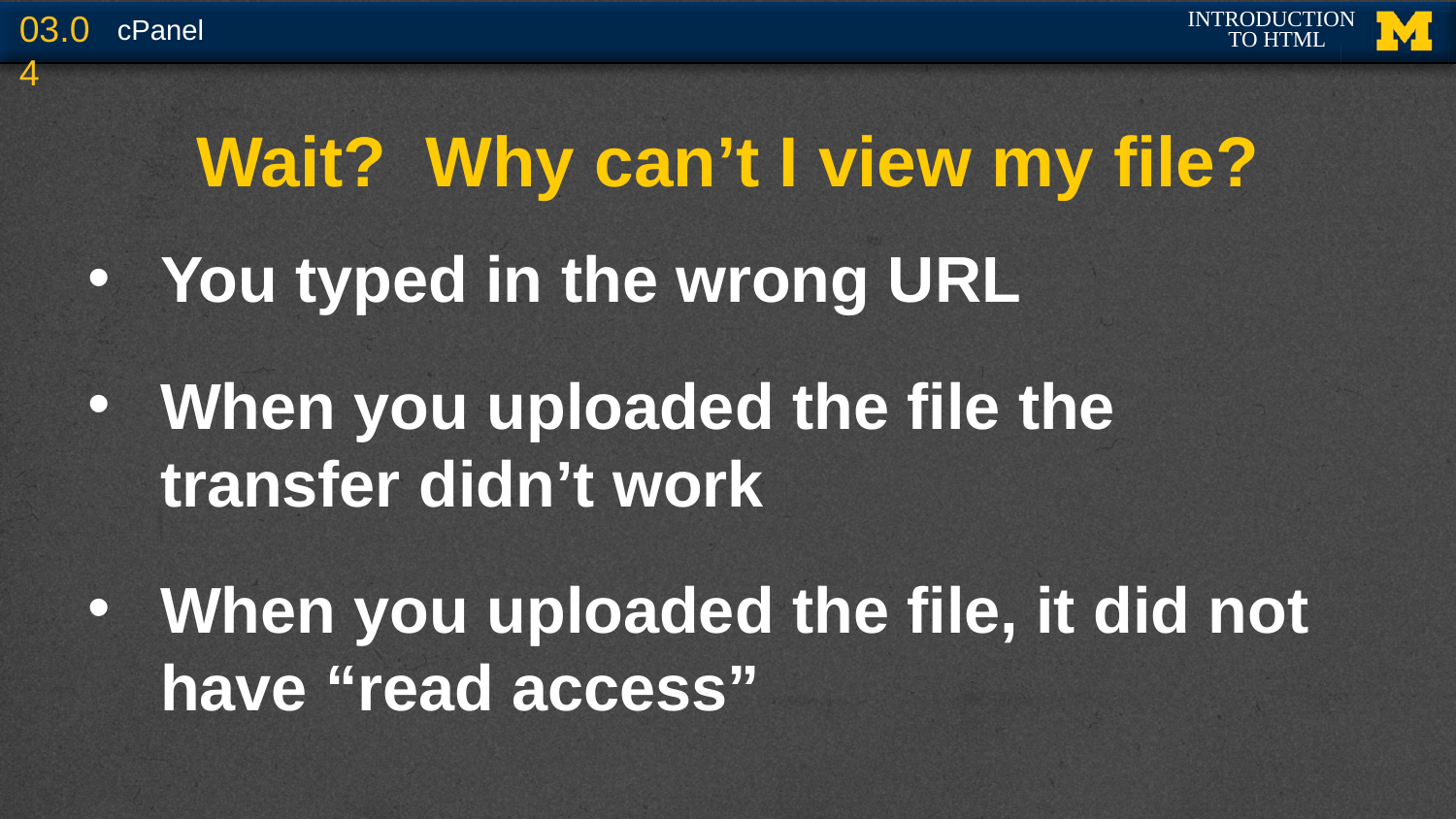

# Wait?  Why can’t I view my file?
You typed in the wrong URL
When you uploaded the file the transfer didn’t work
When you uploaded the file, it did not have “read access”